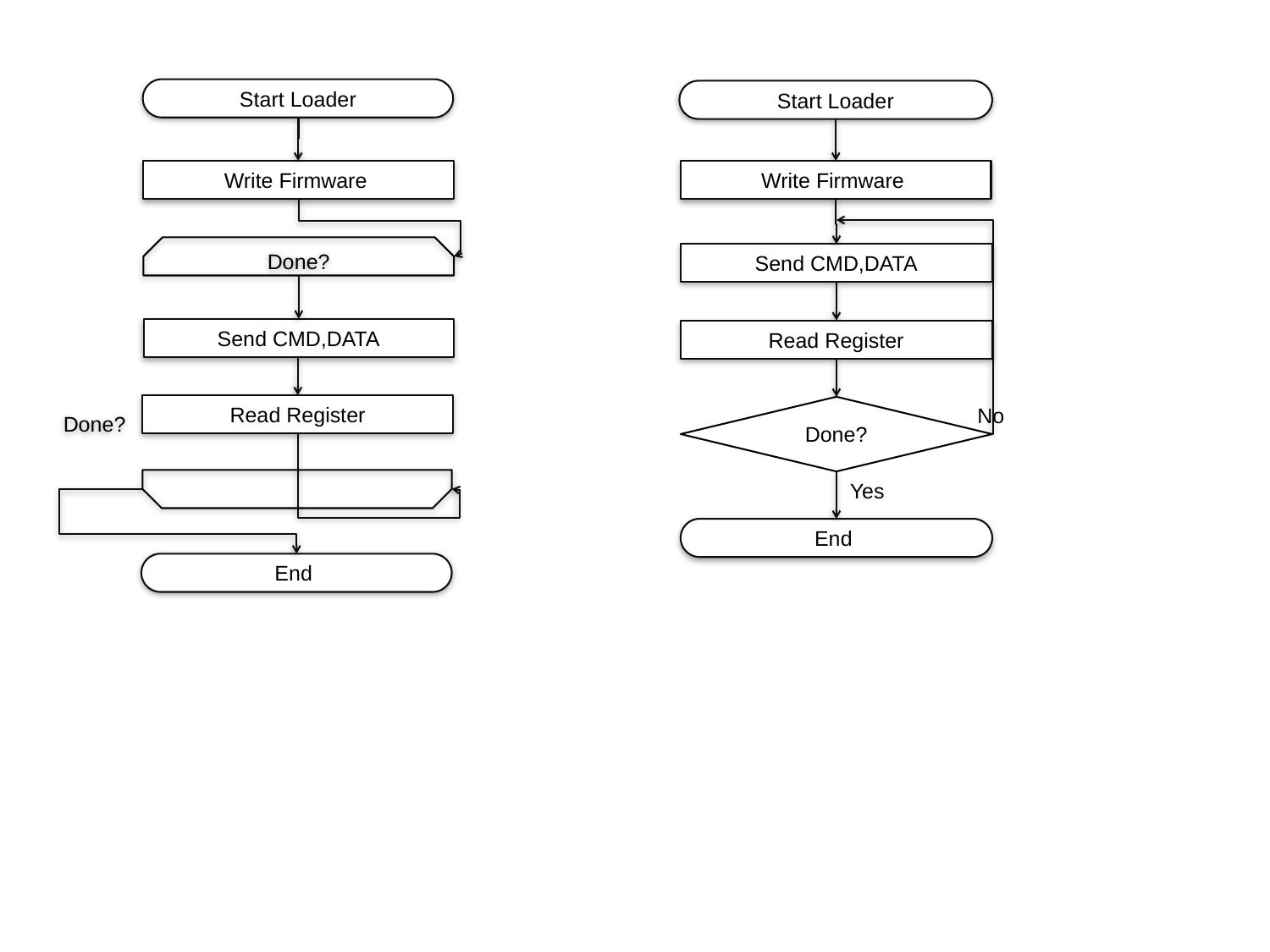

Start Loader
Write Firmware
Done?
Send CMD,DATA
Read Register
Done?
End
Start Loader
Write Firmware
Send CMD,DATA
Read Register
No
Done?
Yes
End